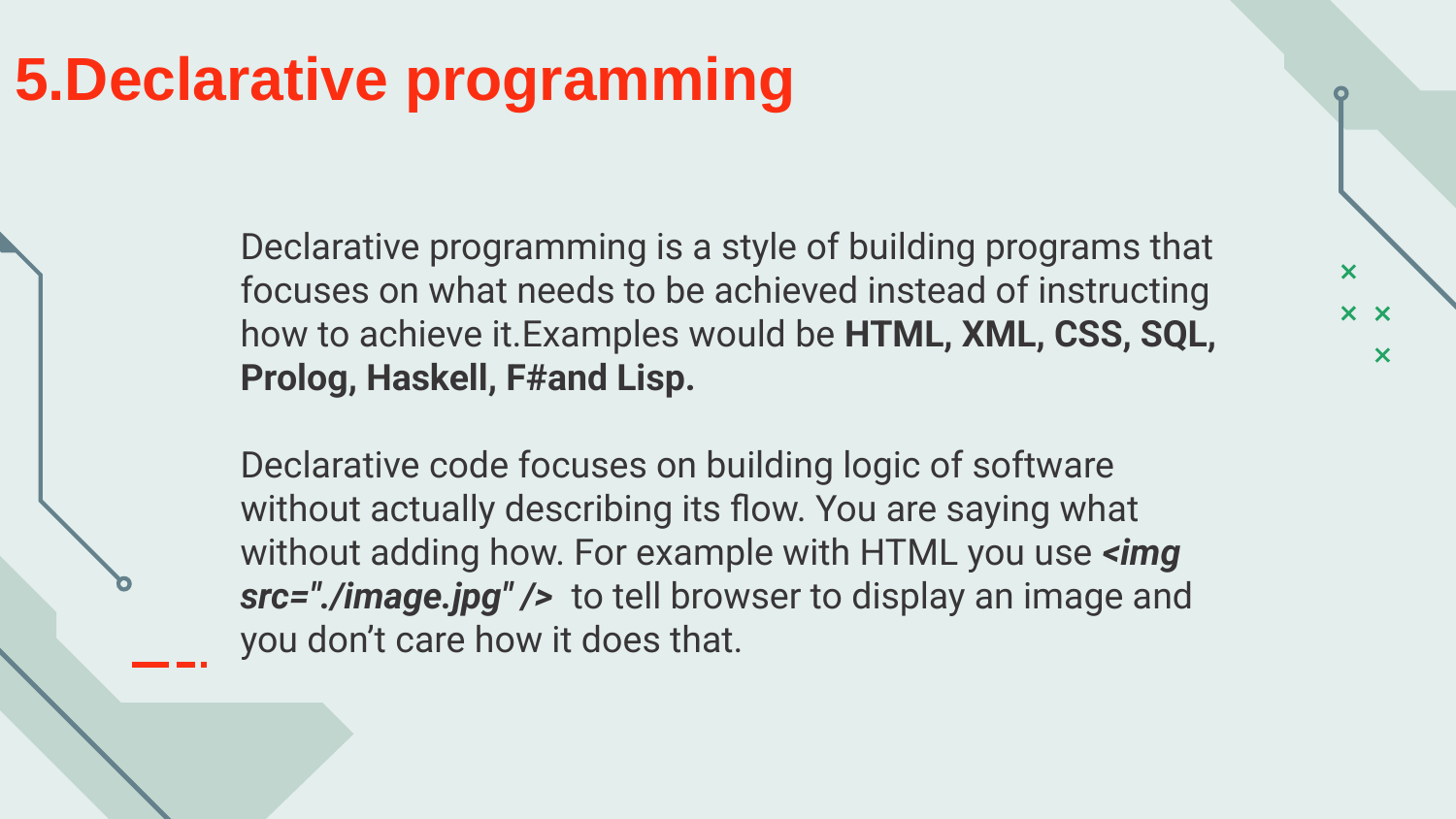

# 5.Declarative programming
Declarative programming is a style of building programs that  focuses on what needs to be achieved instead of instructing how to achieve it.Examples would be HTML, XML, CSS, SQL, Prolog, Haskell, F#and Lisp.

Declarative code focuses on building logic of software without actually describing its flow. You are saying what without adding how. For example with HTML you use <img src="./image.jpg" />  to tell browser to display an image and you don’t care how it does that.